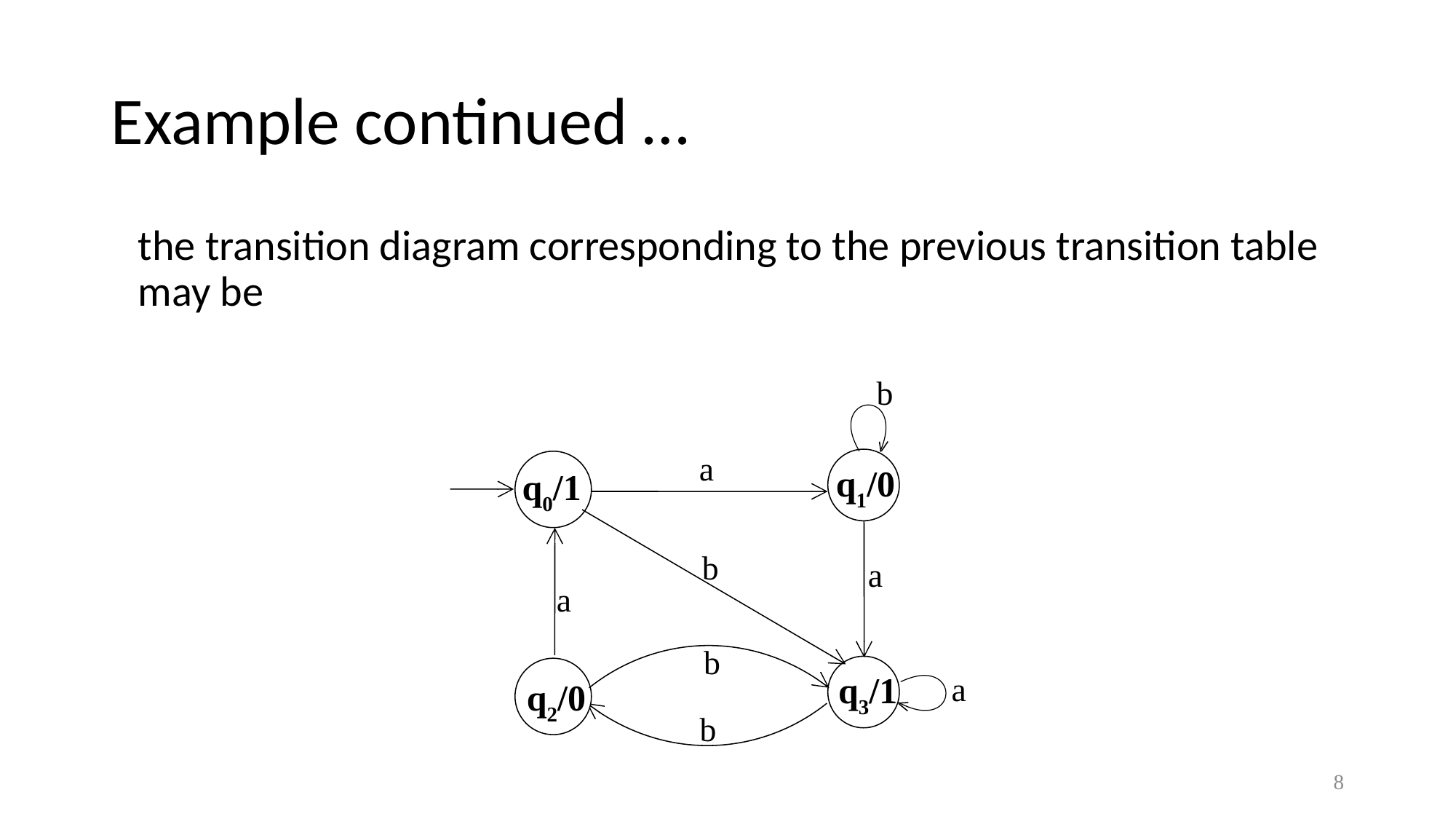

# Example continued …
	the transition diagram corresponding to the previous transition table may be
b

a

q1/0
q0/1

b
a
a

b

q3/1
a
q2/0
b

8